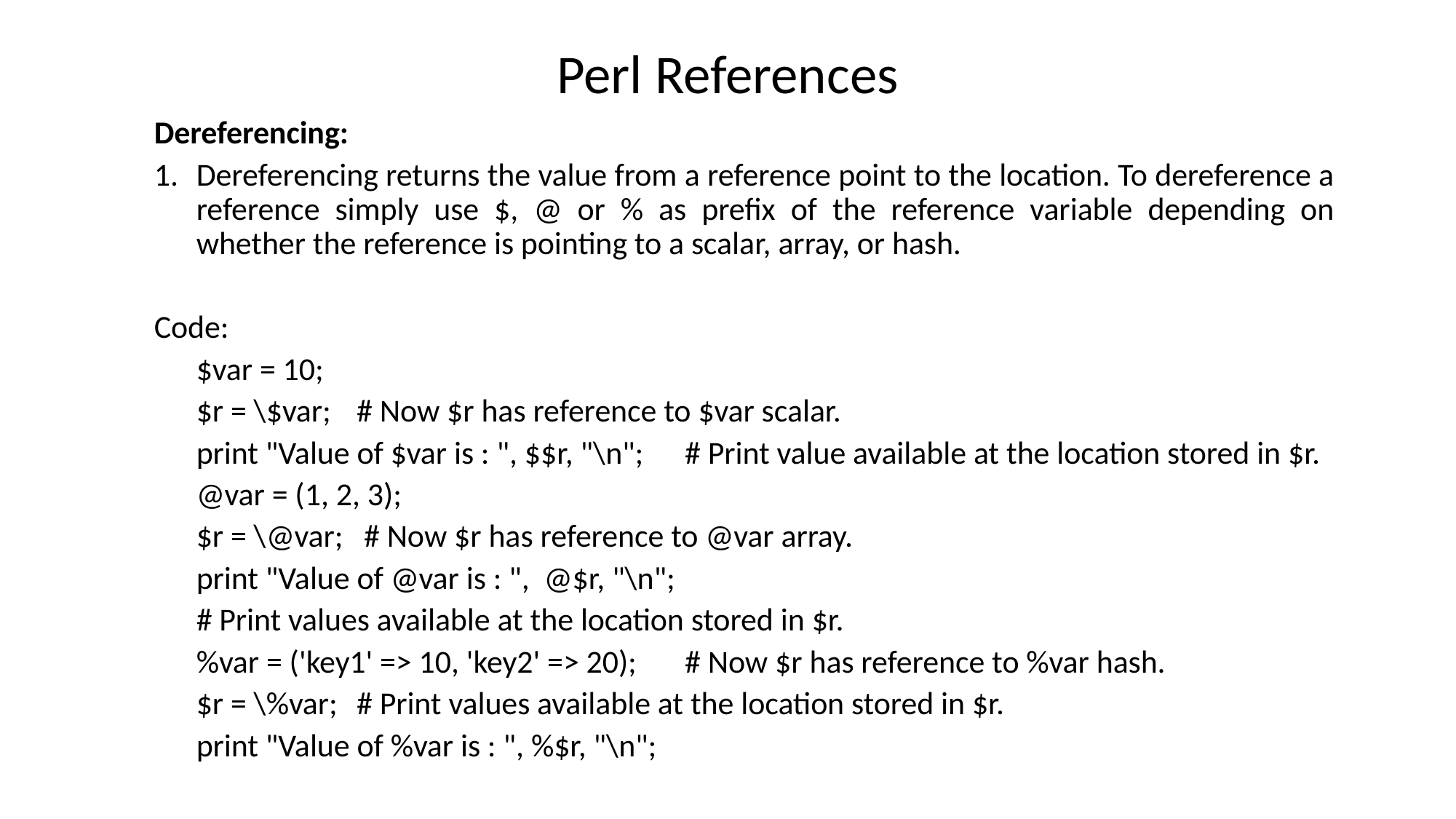

# Perl References
Dereferencing:
Dereferencing returns the value from a reference point to the location. To dereference a reference simply use $, @ or % as prefix of the reference variable depending on whether the reference is pointing to a scalar, array, or hash.

Code:
		$var = 10;
		$r = \$var;				# Now $r has reference to $var scalar.
		print "Value of $var is : ", $$r, "\n";	 # Print value available at the location stored in $r.
		@var = (1, 2, 3);
		$r = \@var;			 # Now $r has reference to @var array.
		print "Value of @var is : ",  @$r, "\n";
						# Print values available at the location stored in $r.
		%var = ('key1' => 10, 'key2' => 20);	 # Now $r has reference to %var hash.
		$r = \%var;			# Print values available at the location stored in $r.
		print "Value of %var is : ", %$r, "\n";